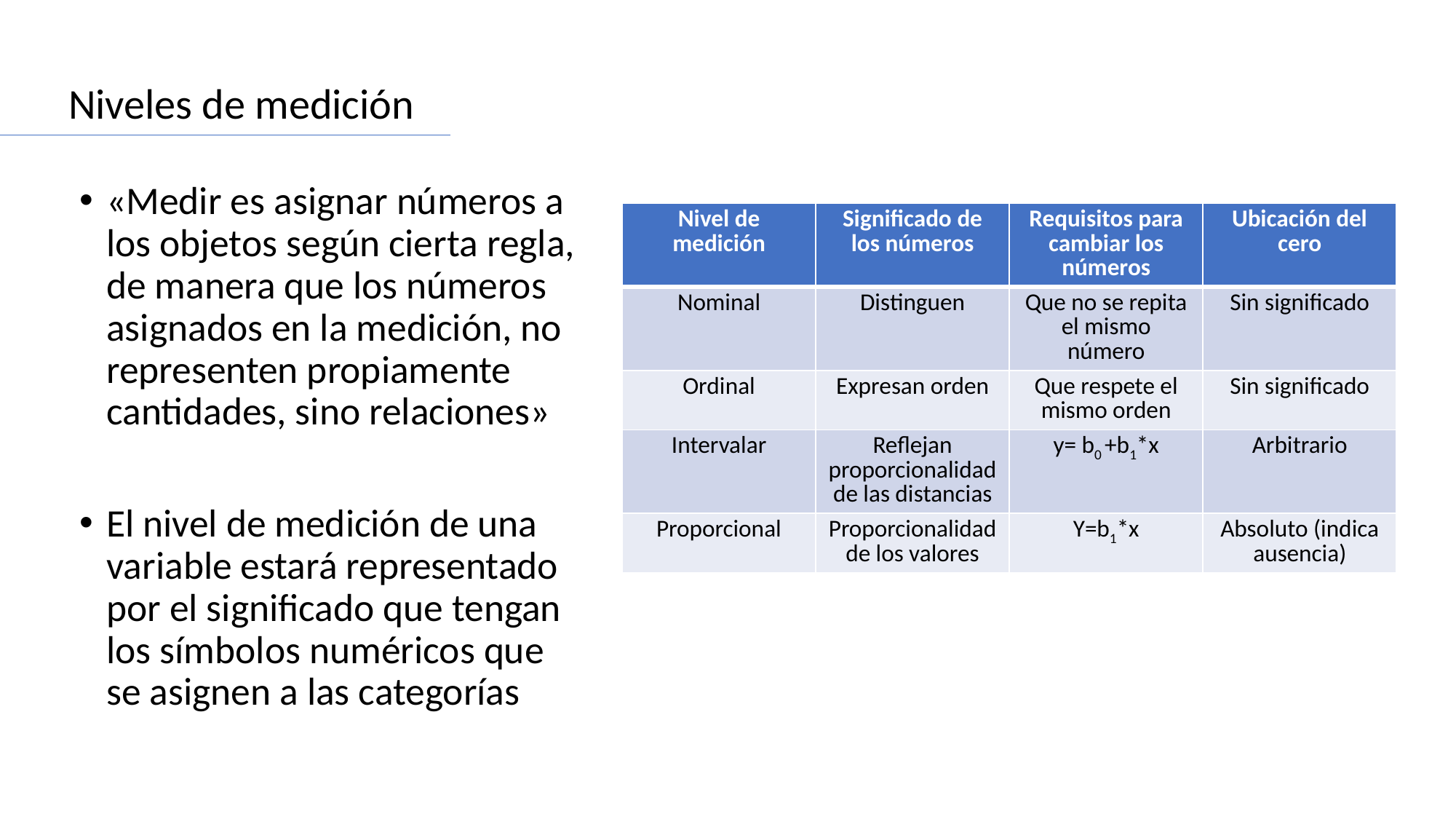

Niveles de medición
«Medir es asignar números a los objetos según cierta regla, de manera que los números asignados en la medición, no representen propiamente cantidades, sino relaciones»

El nivel de medición de una variable estará representado por el significado que tengan los símbolos numéricos que se asignen a las categorías
| Nivel de medición | Significado de los números | Requisitos para cambiar los números | Ubicación del cero |
| --- | --- | --- | --- |
| Nominal | Distinguen | Que no se repita el mismo número | Sin significado |
| Ordinal | Expresan orden | Que respete el mismo orden | Sin significado |
| Intervalar | Reflejan proporcionalidad de las distancias | y= b0 +b1\*x | Arbitrario |
| Proporcional | Proporcionalidad de los valores | Y=b1\*x | Absoluto (indica ausencia) |